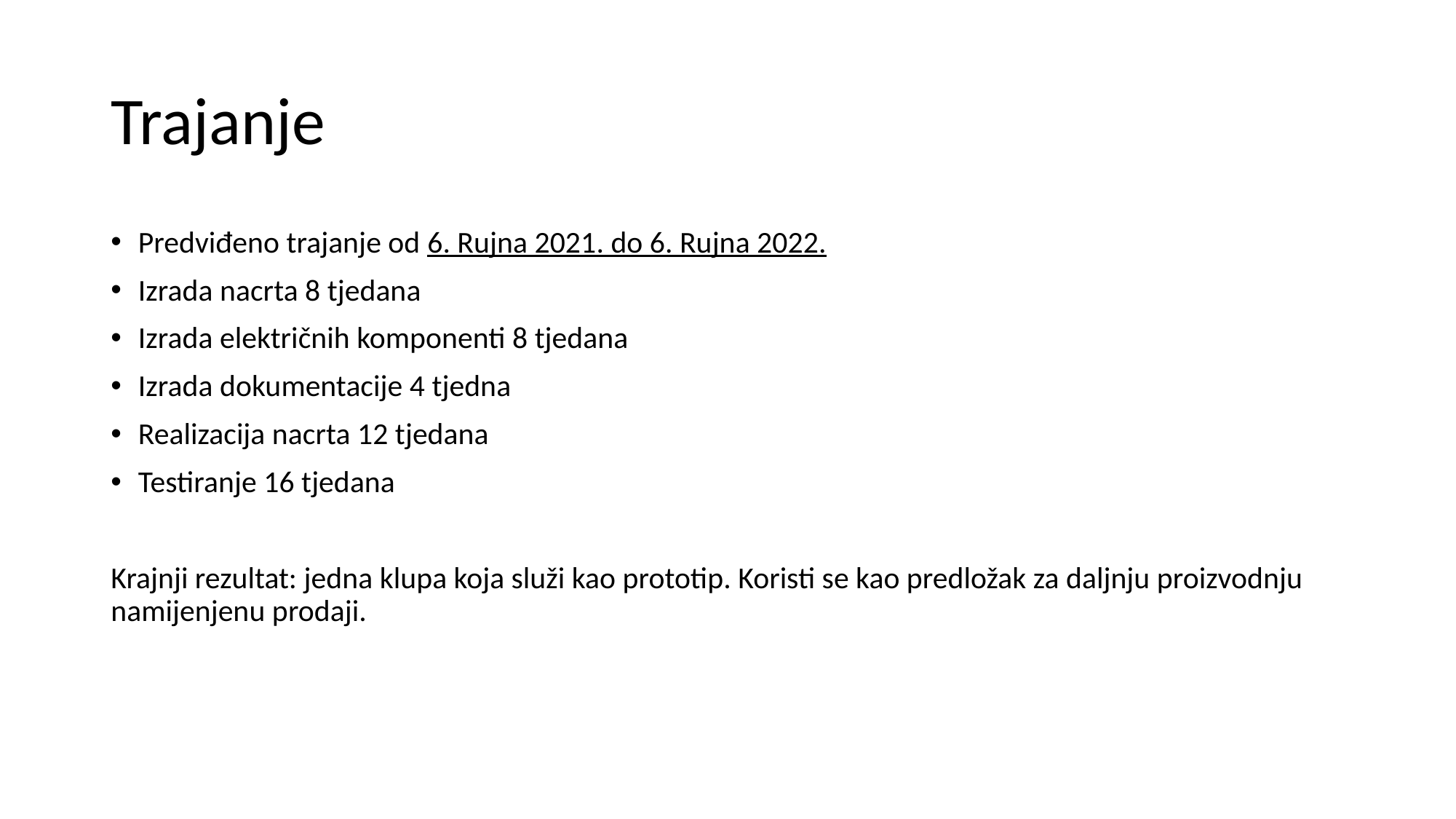

# Trajanje
Predviđeno trajanje od 6. Rujna 2021. do 6. Rujna 2022.
Izrada nacrta 8 tjedana
Izrada električnih komponenti 8 tjedana
Izrada dokumentacije 4 tjedna
Realizacija nacrta 12 tjedana
Testiranje 16 tjedana

Krajnji rezultat: jedna klupa koja služi kao prototip. Koristi se kao predložak za daljnju proizvodnju namijenjenu prodaji.